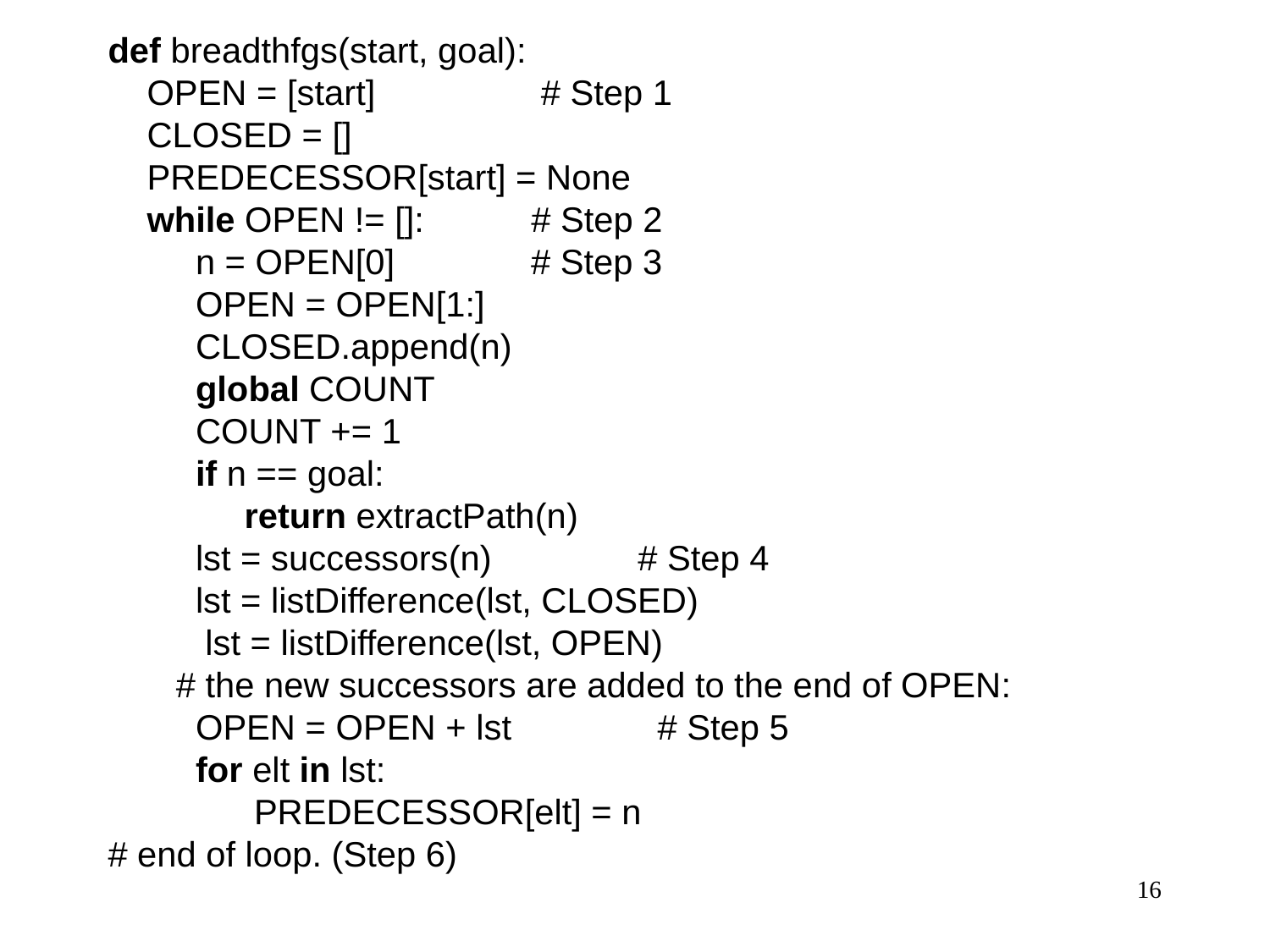

def breadthfgs(start, goal):
    OPEN = [start]                 # Step 1
    CLOSED = []
    PREDECESSOR[start] = None
    while OPEN != []:           # Step 2
         n = OPEN[0]              # Step 3
         OPEN = OPEN[1:]
         CLOSED.append(n)
         global COUNT
         COUNT += 1
         if n == goal:
              return extractPath(n)
         lst = successors(n)               # Step 4
         lst = listDifference(lst, CLOSED)
          lst = listDifference(lst, OPEN)
       # the new successors are added to the end of OPEN:
         OPEN = OPEN + lst               # Step 5
         for elt in lst:
               PREDECESSOR[elt] = n
# end of loop. (Step 6)

16